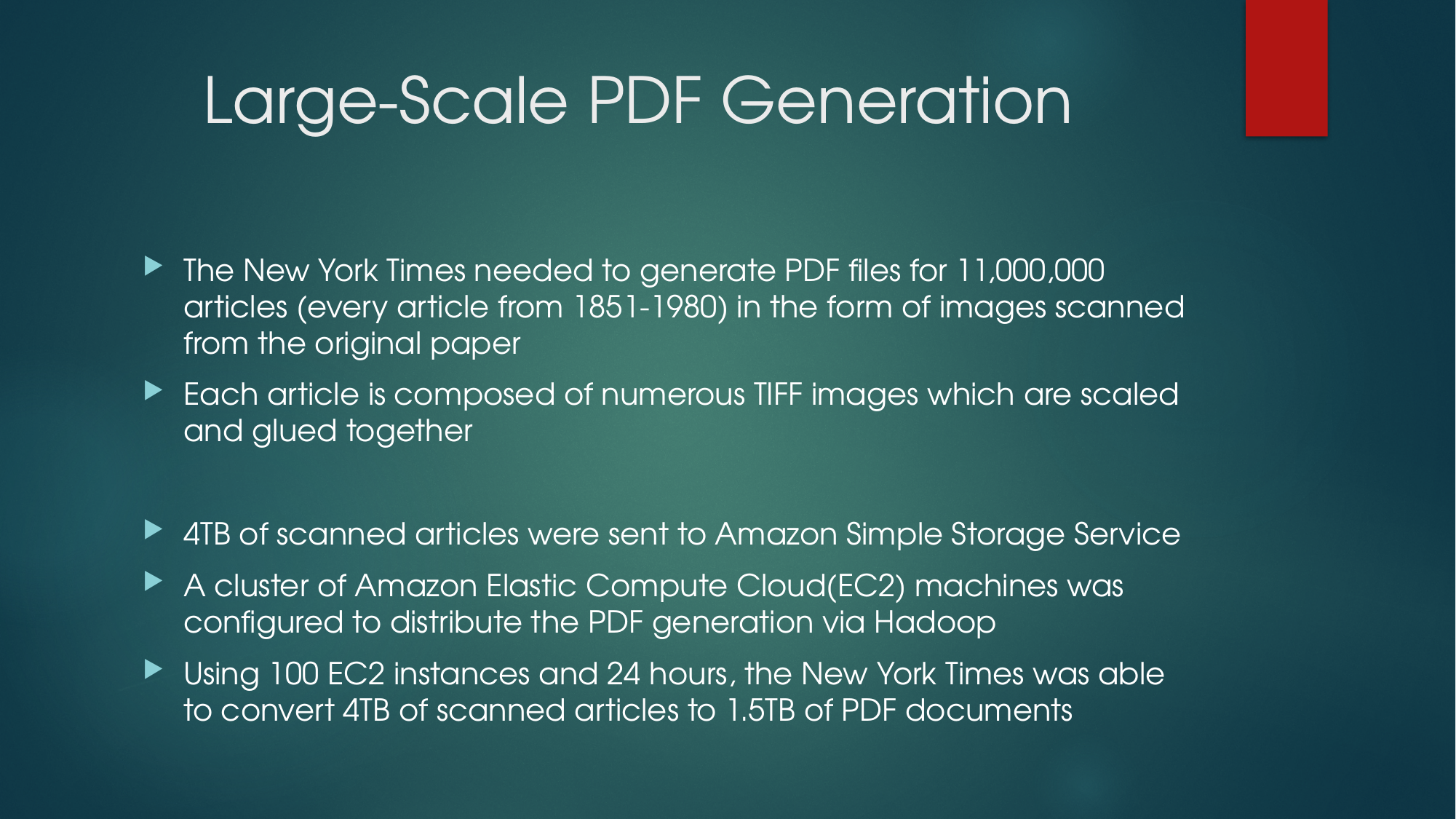

# Large-Scale PDF Generation
The New York Times needed to generate PDF files for 11,000,000 articles (every article from 1851-1980) in the form of images scanned from the original paper
Each article is composed of numerous TIFF images which are scaled and glued together

4TB of scanned articles were sent to Amazon Simple Storage Service
A cluster of Amazon Elastic Compute Cloud(EC2) machines was configured to distribute the PDF generation via Hadoop
Using 100 EC2 instances and 24 hours, the New York Times was able to convert 4TB of scanned articles to 1.5TB of PDF documents